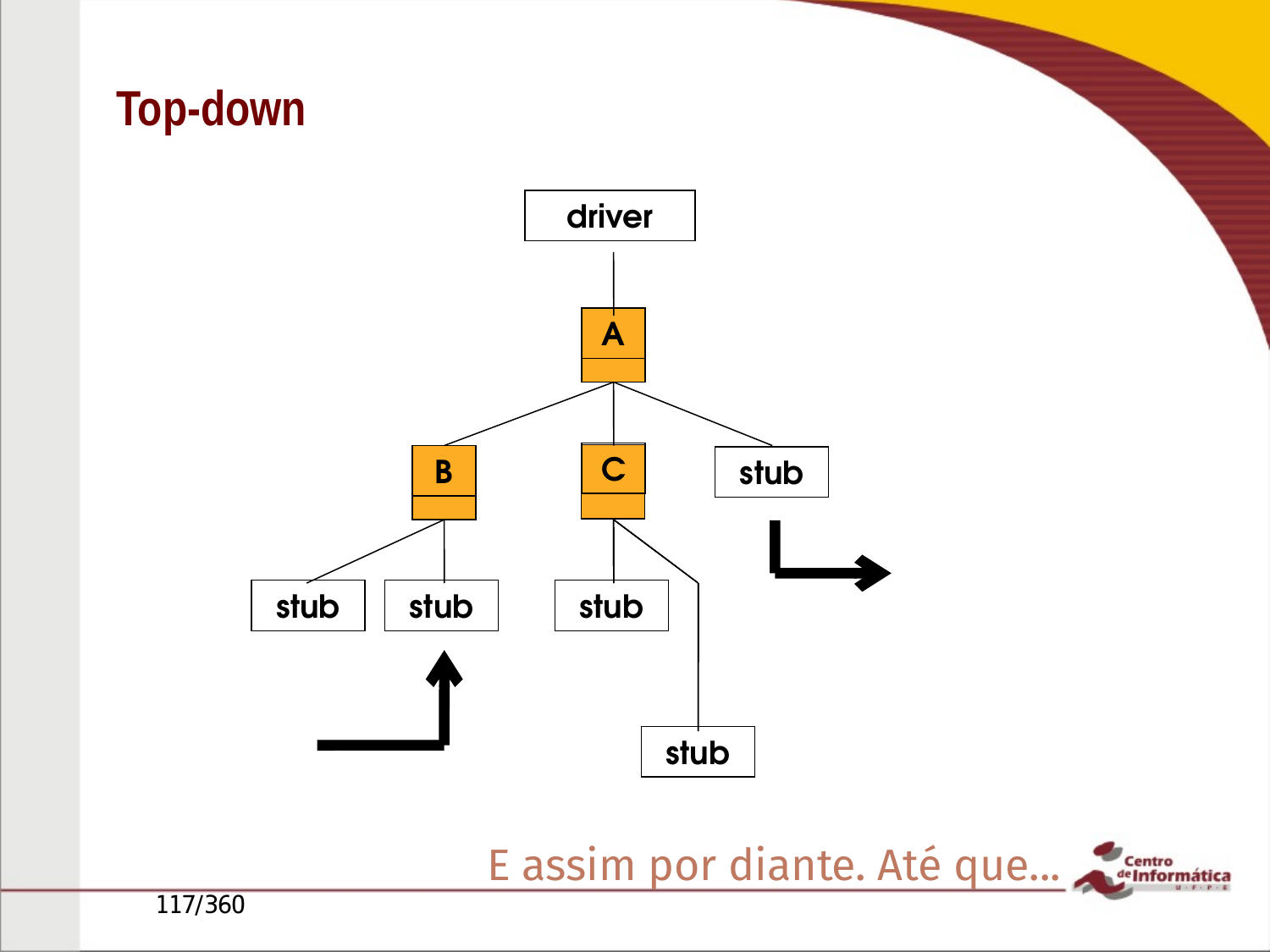

Top-down
driver

A

C

B
stub

stub
stub
stub

stub

E assim por diante. Até que...
117/360